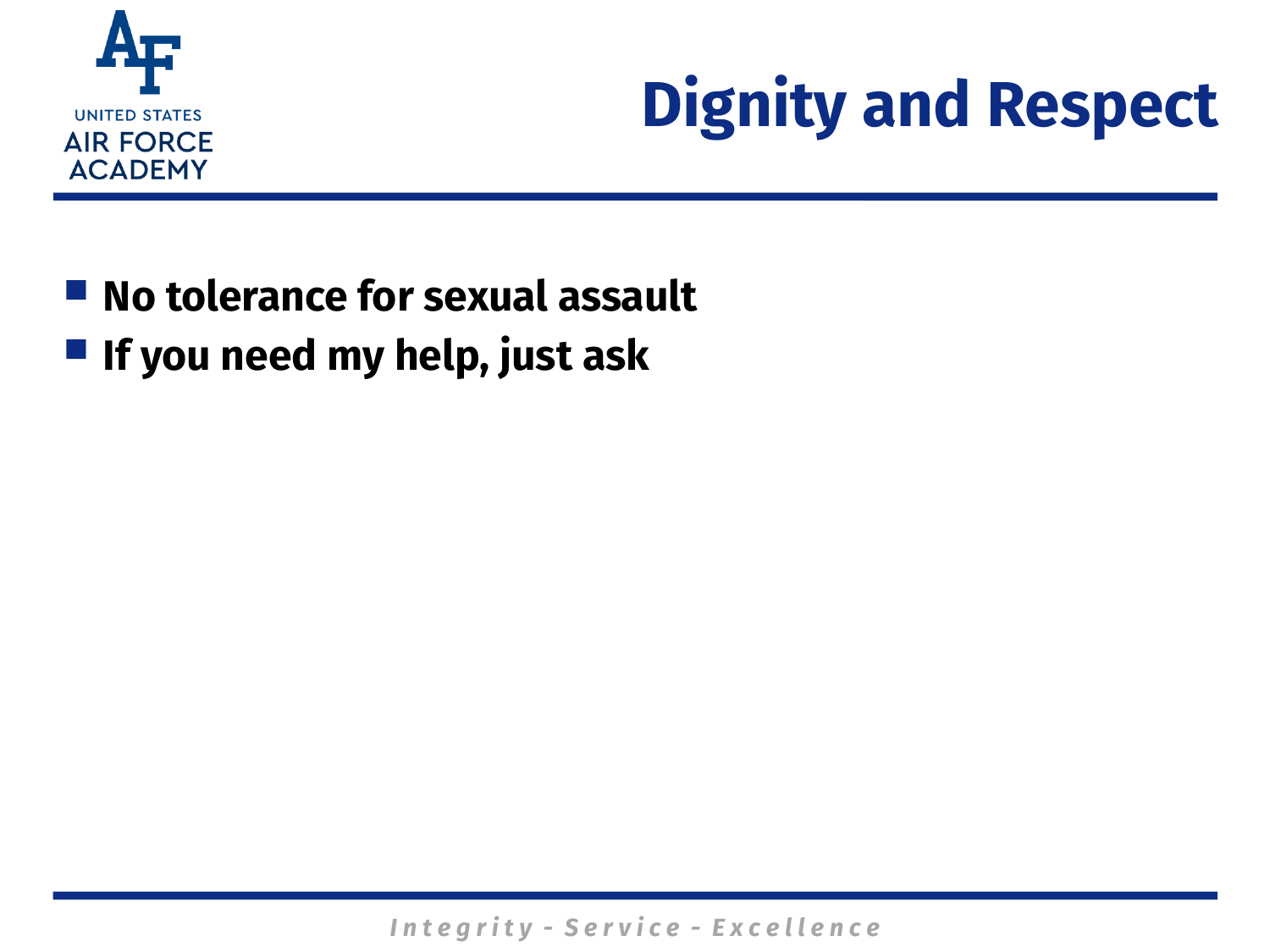

# Dignity and Respect

No tolerance for sexual assault
If you need my help, just ask